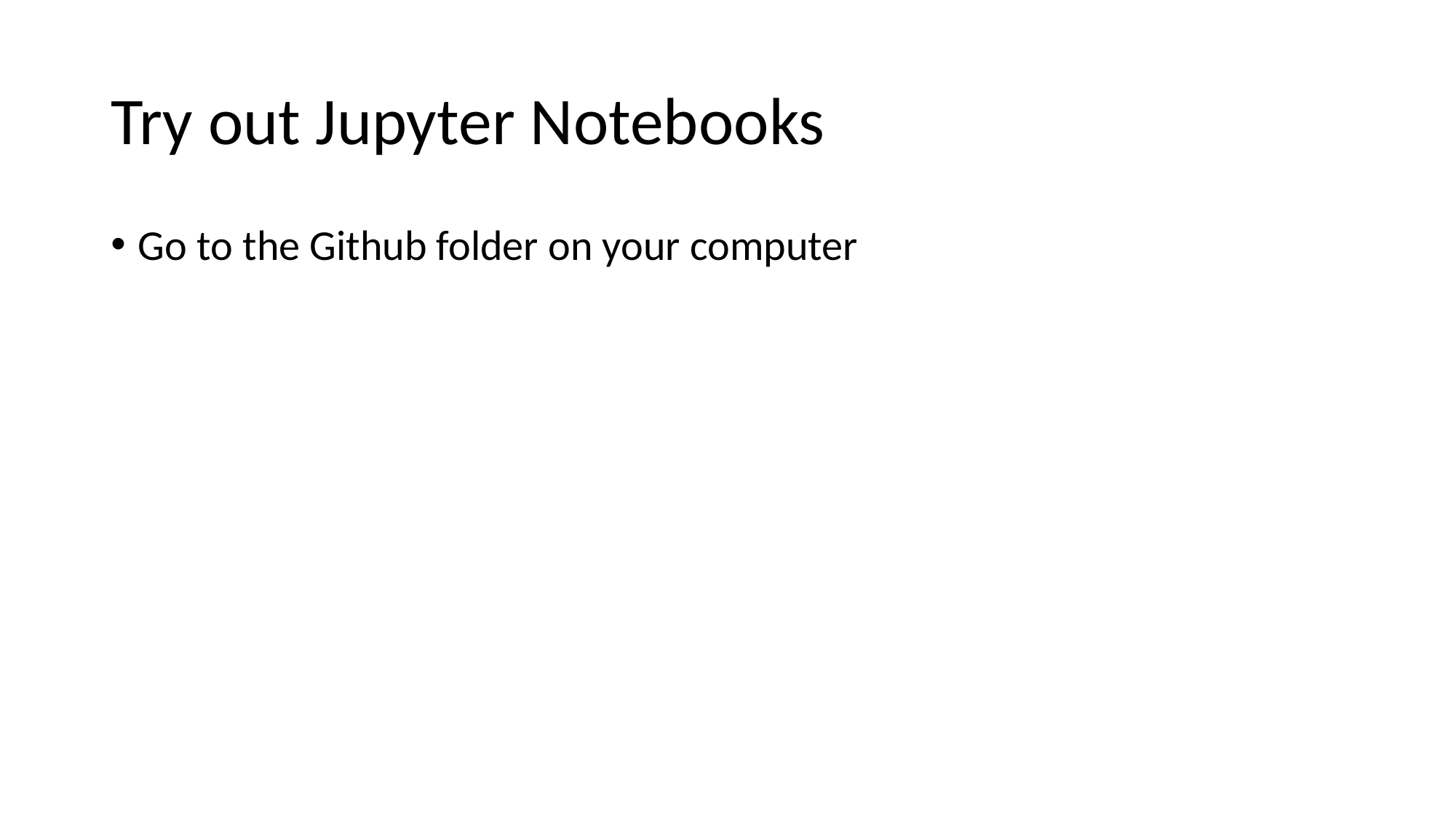

# Try out Jupyter Notebooks
Go to the Github folder on your computer